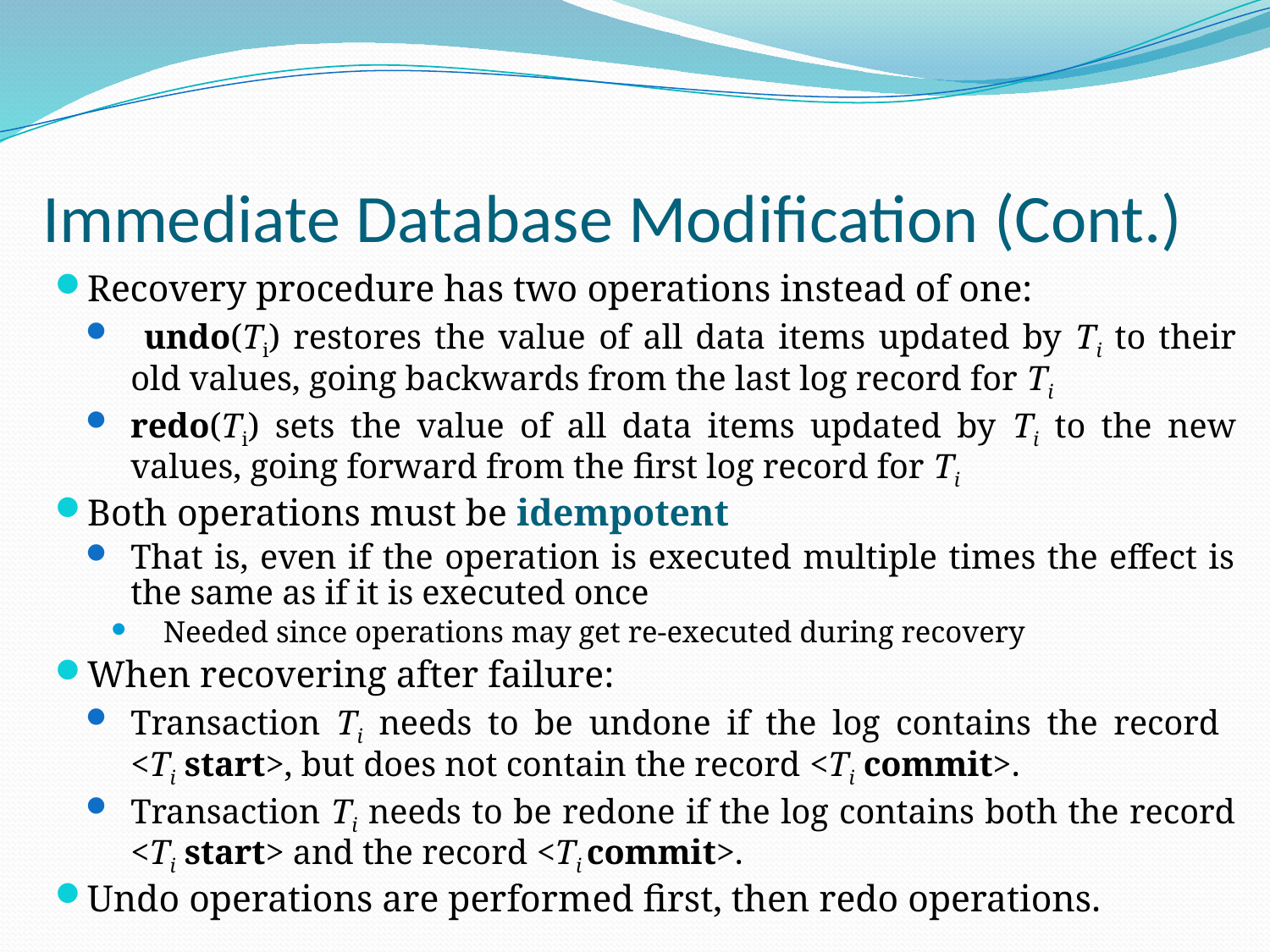

# Immediate Database Modification (Cont.)
Recovery procedure has two operations instead of one:
 undo(Ti) restores the value of all data items updated by Ti to their old values, going backwards from the last log record for Ti
redo(Ti) sets the value of all data items updated by Ti to the new values, going forward from the first log record for Ti
Both operations must be idempotent
That is, even if the operation is executed multiple times the effect is the same as if it is executed once
Needed since operations may get re-executed during recovery
When recovering after failure:
Transaction Ti needs to be undone if the log contains the record
<Ti start>, but does not contain the record <Ti commit>.
Transaction Ti needs to be redone if the log contains both the record <Ti start> and the record <Ti commit>.
Undo operations are performed first, then redo operations.